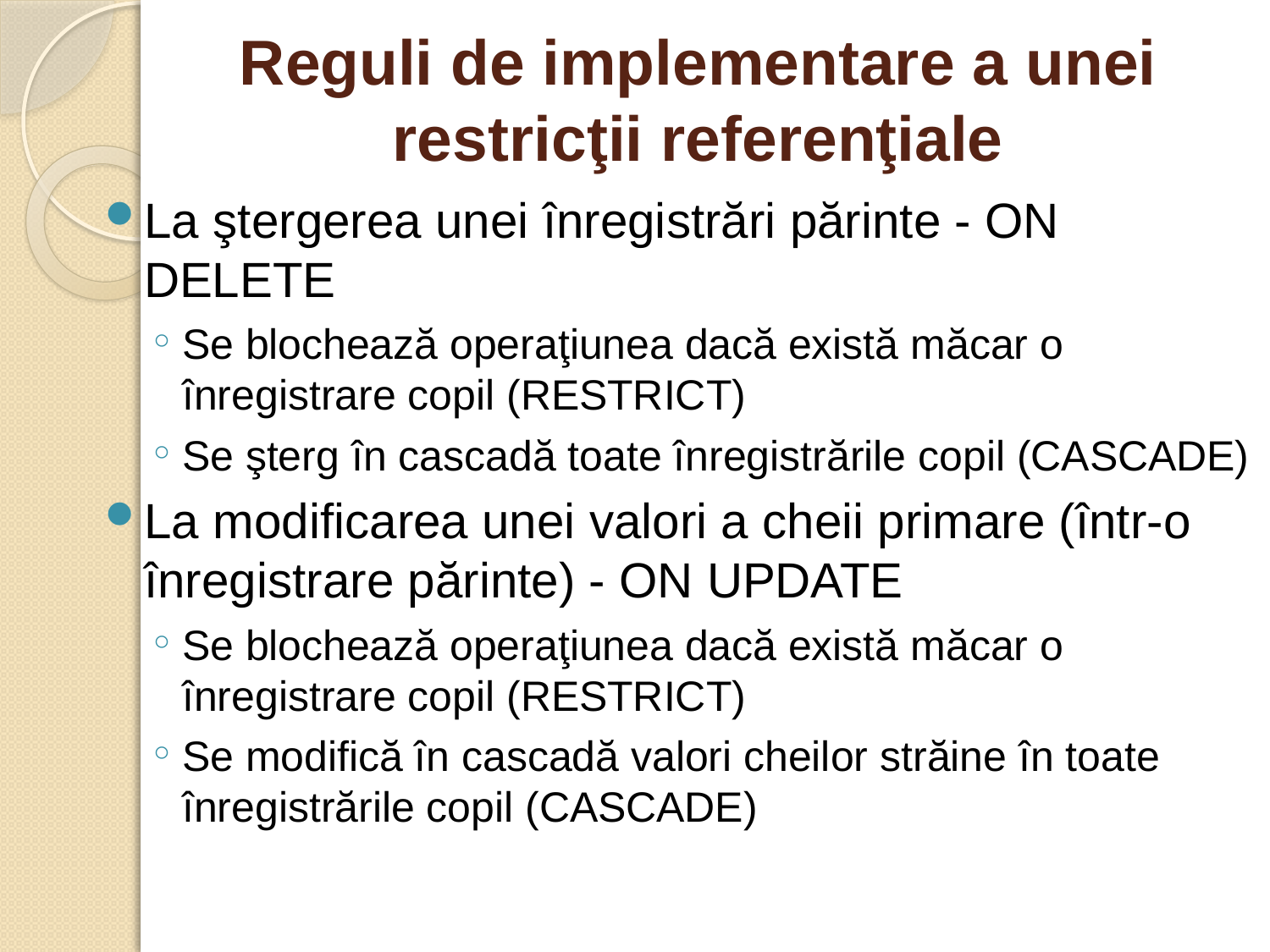

# Reguli de implementare a unei restricţii referenţiale
La ştergerea unei înregistrări părinte - ON DELETE
Se blochează operaţiunea dacă există măcar o înregistrare copil (RESTRICT)
Se şterg în cascadă toate înregistrările copil (CASCADE)
La modificarea unei valori a cheii primare (într-o înregistrare părinte) - ON UPDATE
Se blochează operaţiunea dacă există măcar o înregistrare copil (RESTRICT)
Se modifică în cascadă valori cheilor străine în toate înregistrările copil (CASCADE)